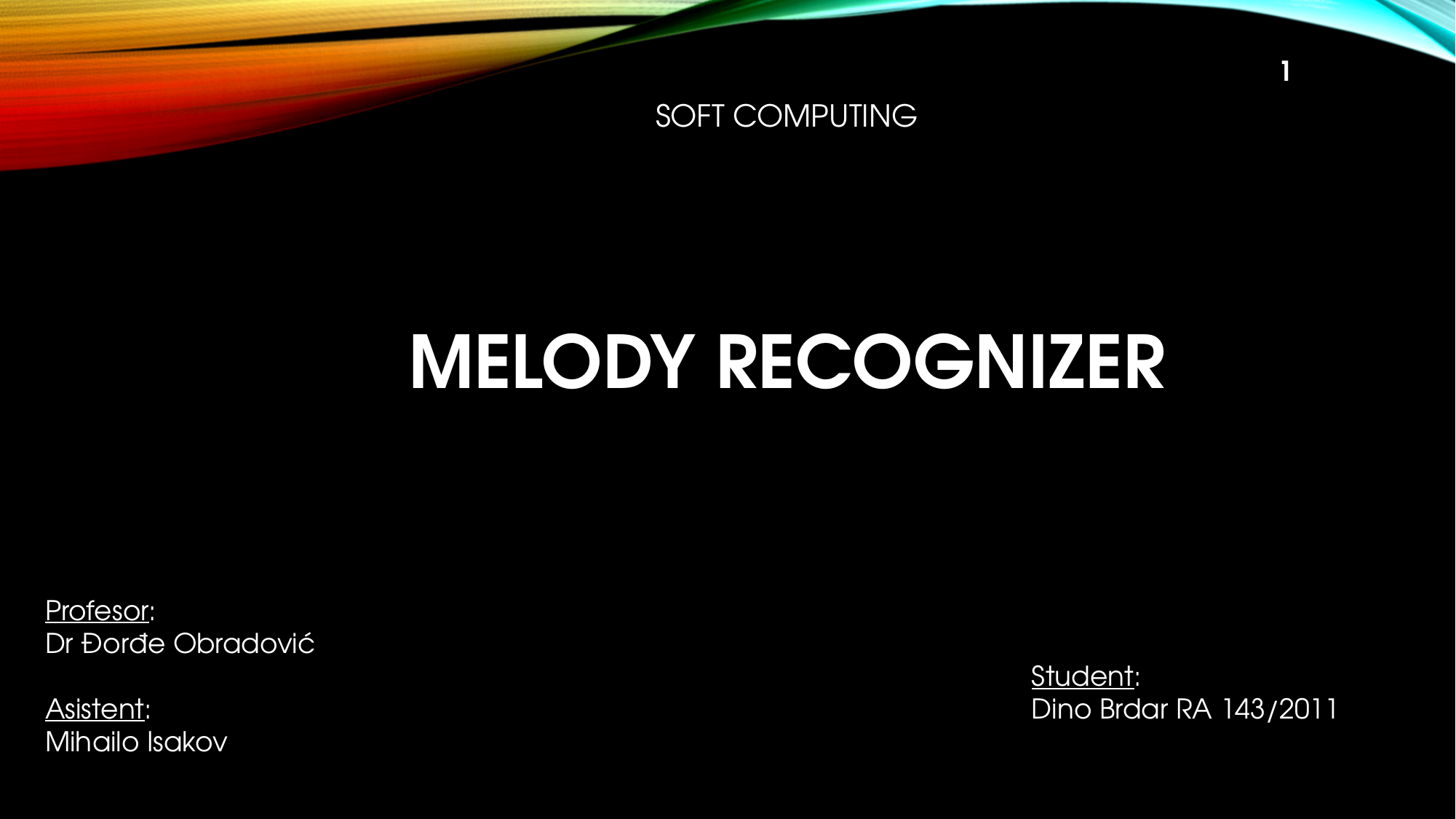

1

		SOFT COMPUTING

		MELODY RECOGNIZER
Profesor:
Dr Đorđe Obradović

Asistent:
Mihailo Isakov
Student:
Dino Brdar RA 143/2011